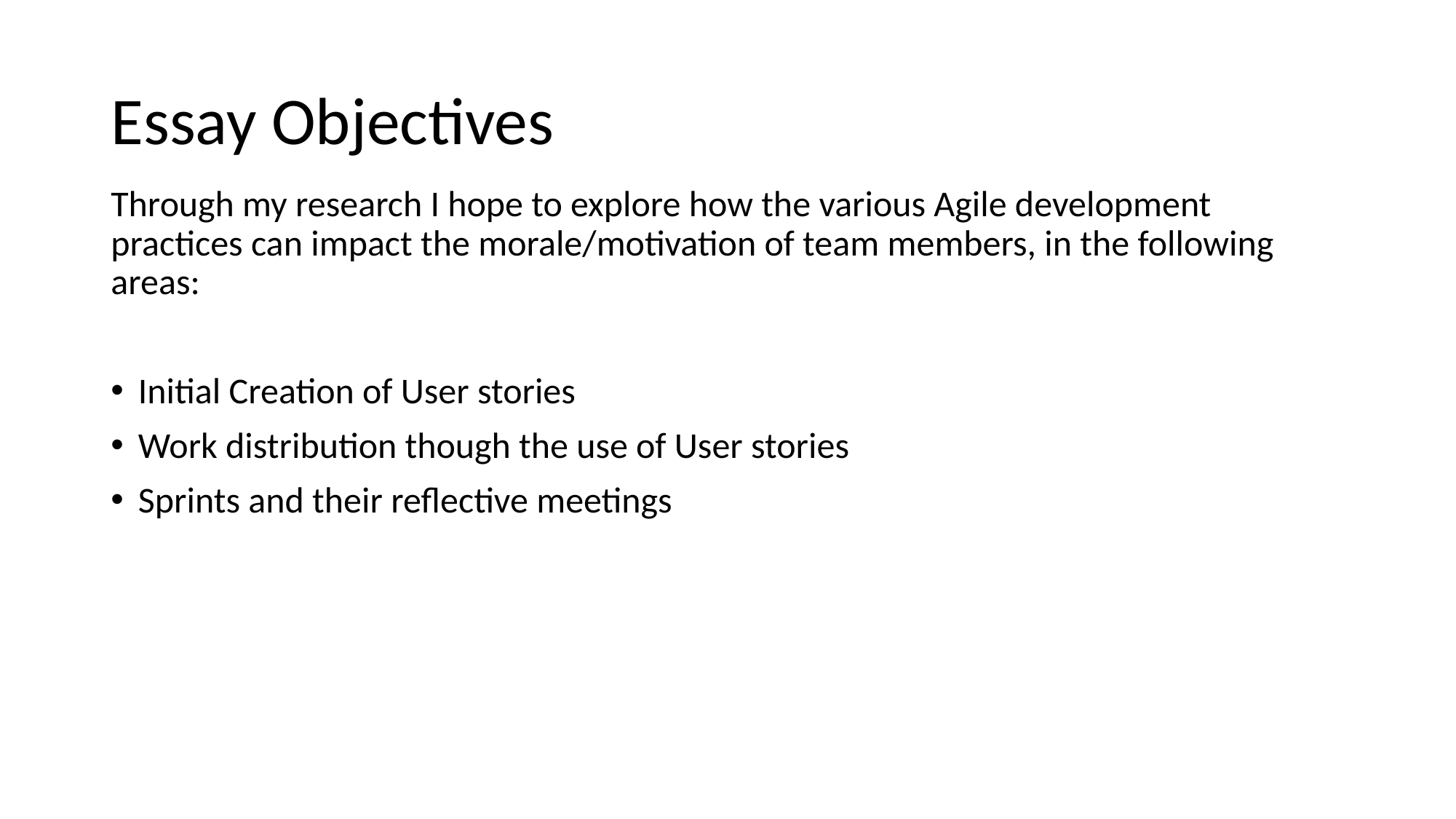

# Essay Objectives
Through my research I hope to explore how the various Agile development practices can impact the morale/motivation of team members, in the following areas:

Initial Creation of User stories
Work distribution though the use of User stories
Sprints and their reflective meetings